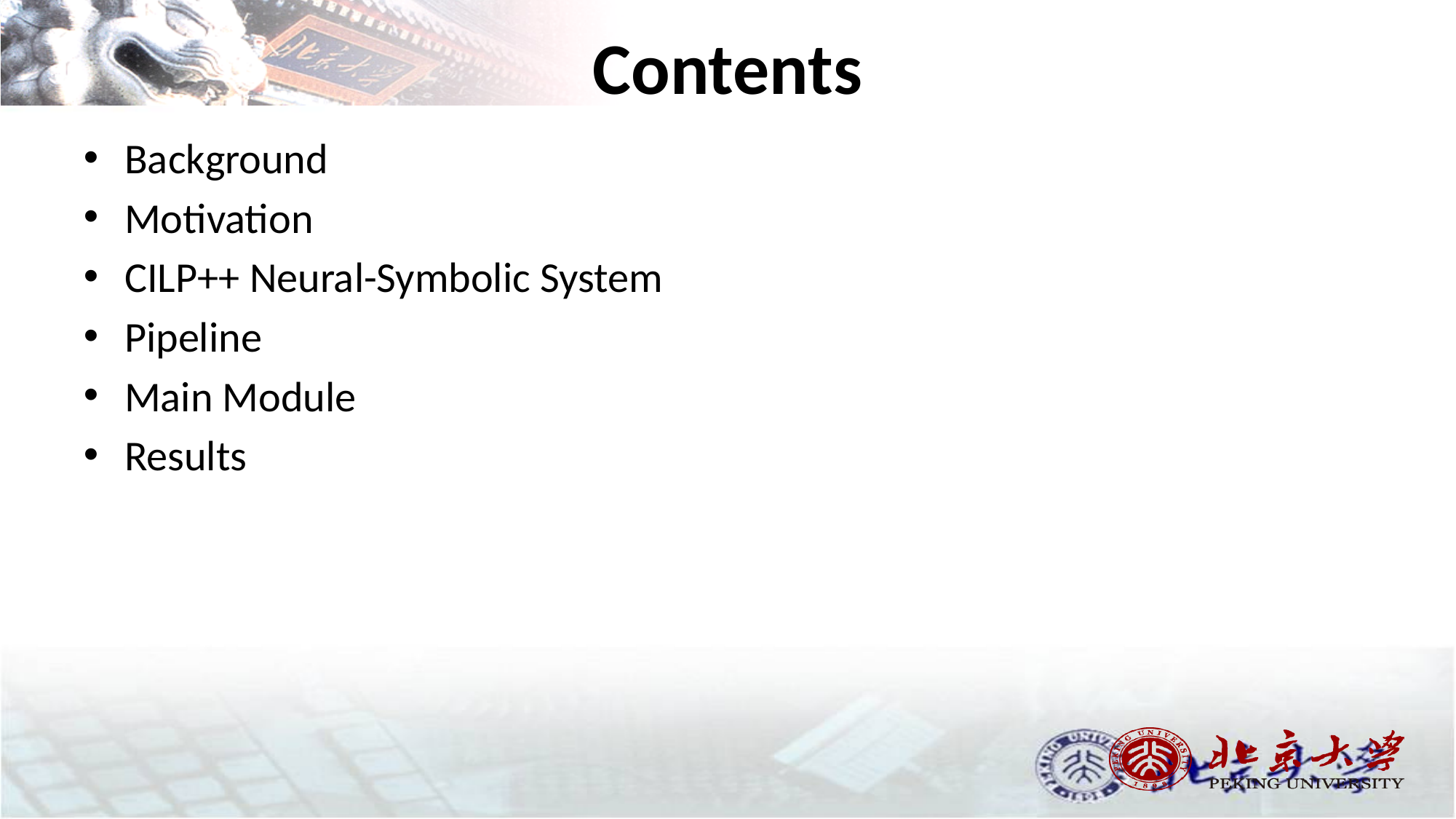

# Contents
Background
Motivation
CILP++ Neural-Symbolic System
Pipeline
Main Module
Results